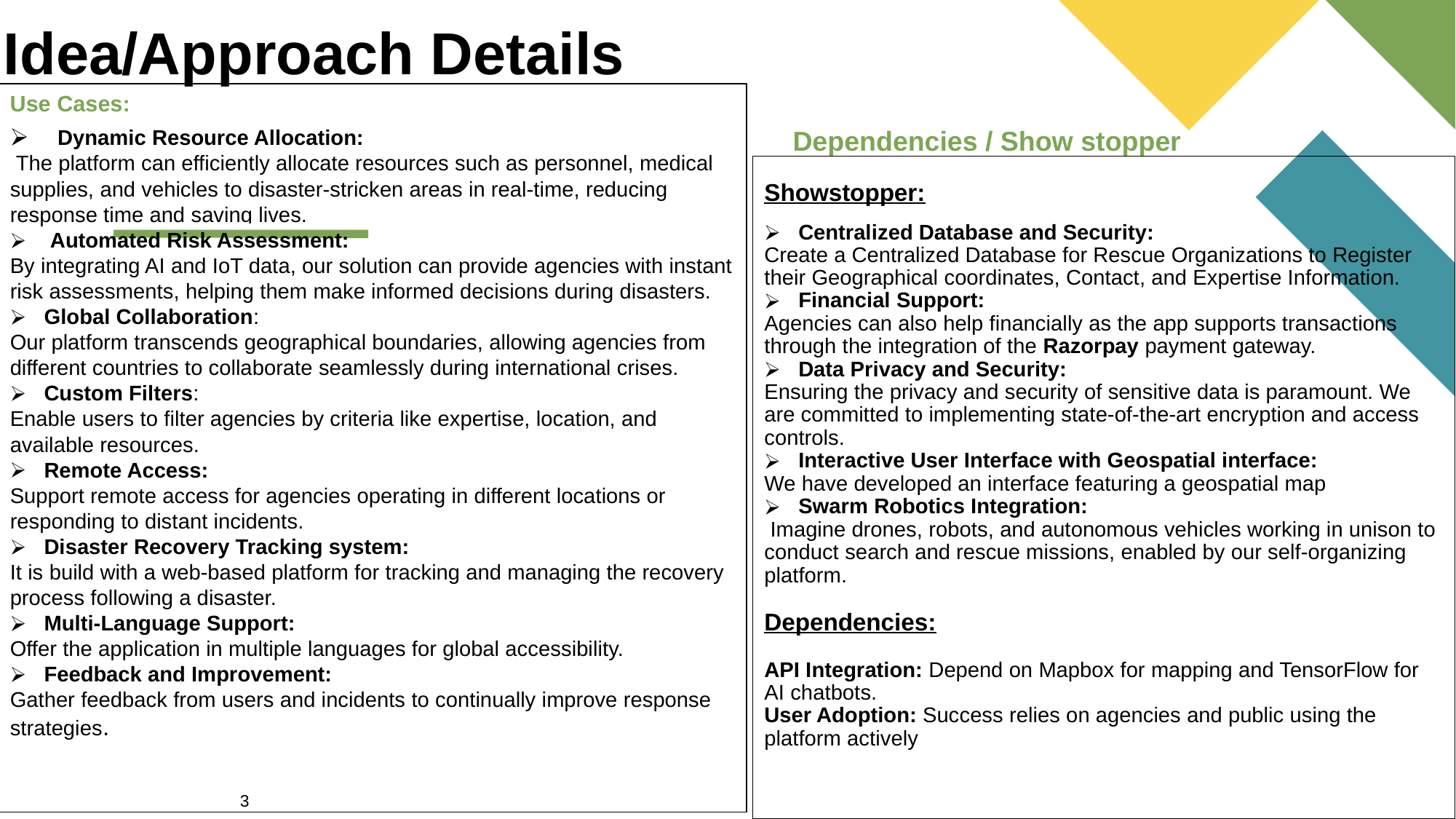

# Idea/Approach Details

  Dynamic Resource Allocation:
 The platform can efficiently allocate resources such as personnel, medical supplies, and vehicles to disaster-stricken areas in real-time, reducing response time and saving lives.
 Automated Risk Assessment:
By integrating AI and IoT data, our solution can provide agencies with instant risk assessments, helping them make informed decisions during disasters.
Global Collaboration:
Our platform transcends geographical boundaries, allowing agencies from different countries to collaborate seamlessly during international crises.
Custom Filters:
Enable users to filter agencies by criteria like expertise, location, and available resources.
Remote Access:
Support remote access for agencies operating in different locations or responding to distant incidents.
Disaster Recovery Tracking system:
It is build with a web-based platform for tracking and managing the recovery process following a disaster.
Multi-Language Support:
Offer the application in multiple languages for global accessibility.
Feedback and Improvement:
Gather feedback from users and incidents to continually improve response strategies.
Use Cases:
 Dependencies / Show stopper

Showstopper:
Centralized Database and Security:
Create a Centralized Database for Rescue Organizations to Register their Geographical coordinates, Contact, and Expertise Information.
Financial Support:
Agencies can also help financially as the app supports transactions through the integration of the Razorpay payment gateway.
Data Privacy and Security:
Ensuring the privacy and security of sensitive data is paramount. We are committed to implementing state-of-the-art encryption and access controls.
Interactive User Interface with Geospatial interface:
We have developed an interface featuring a geospatial map
Swarm Robotics Integration:
 Imagine drones, robots, and autonomous vehicles working in unison to conduct search and rescue missions, enabled by our self-organizing platform.

Dependencies:

API Integration: Depend on Mapbox for mapping and TensorFlow for AI chatbots.
User Adoption: Success relies on agencies and public using the platform actively

3